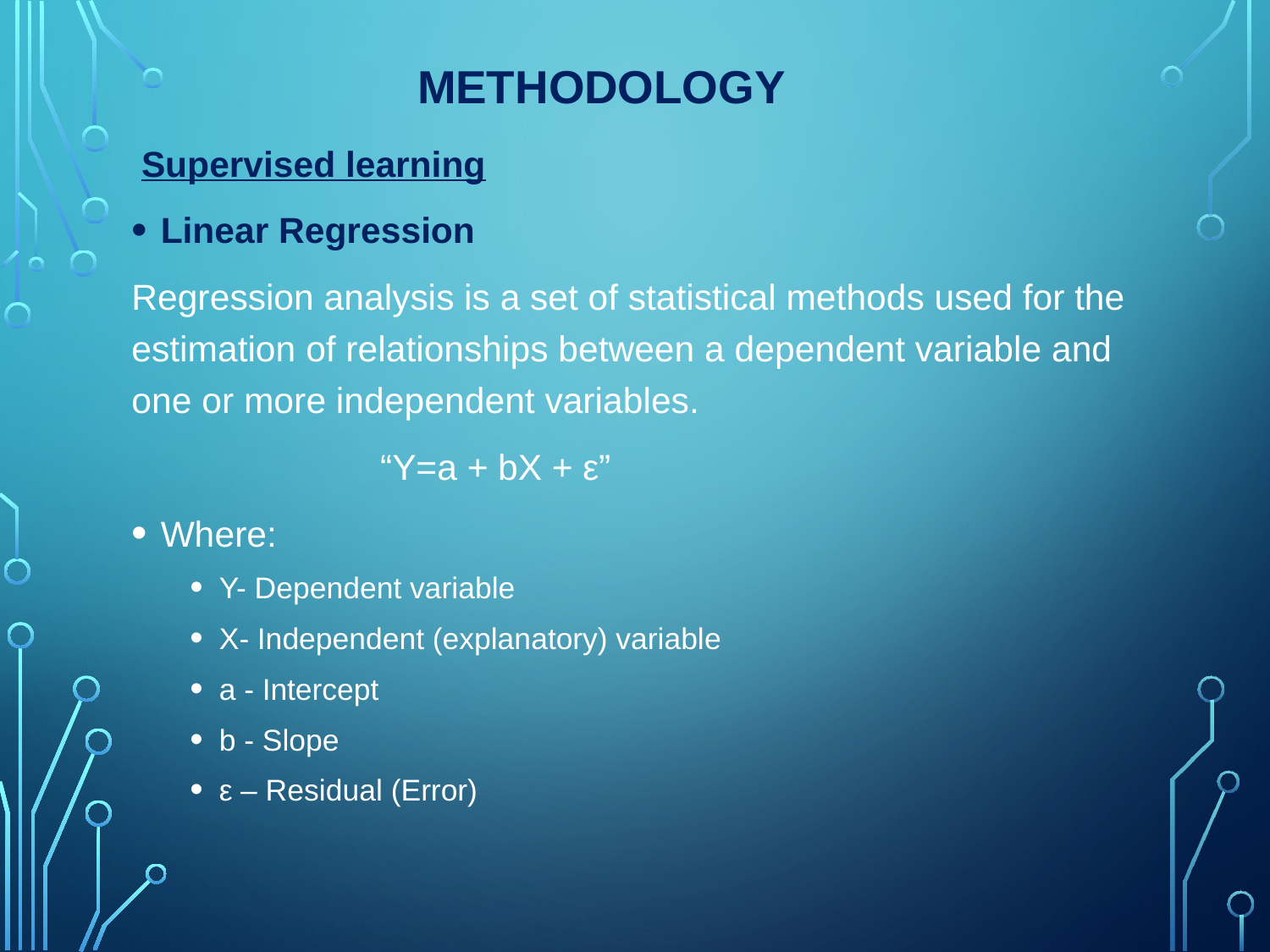

# METHODOLOGY
 Supervised learning
Linear Regression
Regression analysis is a set of statistical methods used for the estimation of relationships between a dependent variable and one or more independent variables.
                         “Y=a + bX + ε”
Where:
Y- Dependent variable
X- Independent (explanatory) variable
a - Intercept
b - Slope
ε – Residual (Error)